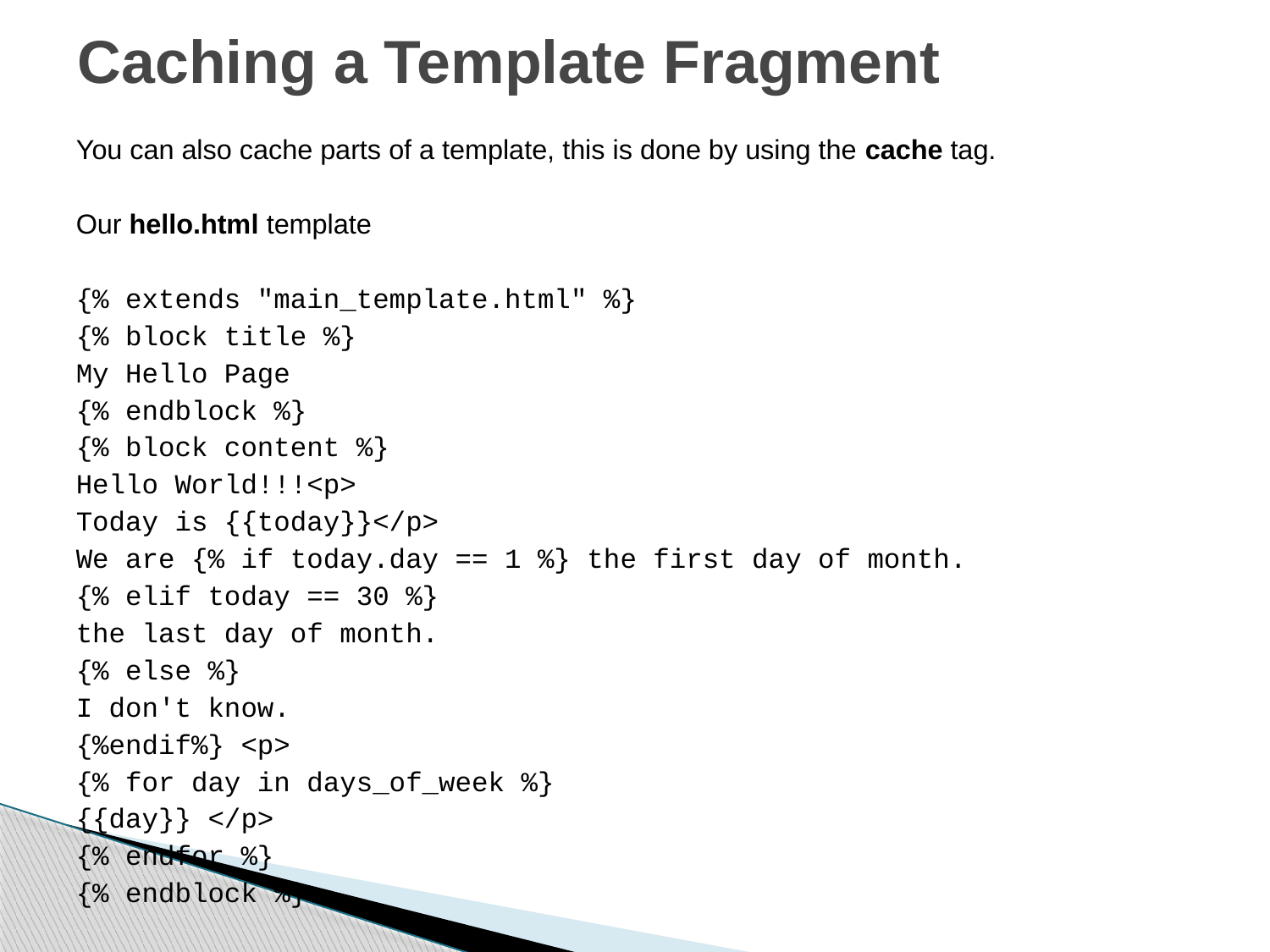

# Caching a Template Fragment
You can also cache parts of a template, this is done by using the cache tag.

Our hello.html template

{% extends "main_template.html" %}
{% block title %}
My Hello Page
{% endblock %}
{% block content %}
Hello World!!!<p>
Today is {{today}}</p>
We are {% if today.day == 1 %} the first day of month.
{% elif today == 30 %}
the last day of month.
{% else %}
I don't know.
{%endif%} <p>
{% for day in days_of_week %}
{{day}} </p>
{% endfor %}
{% endblock %}